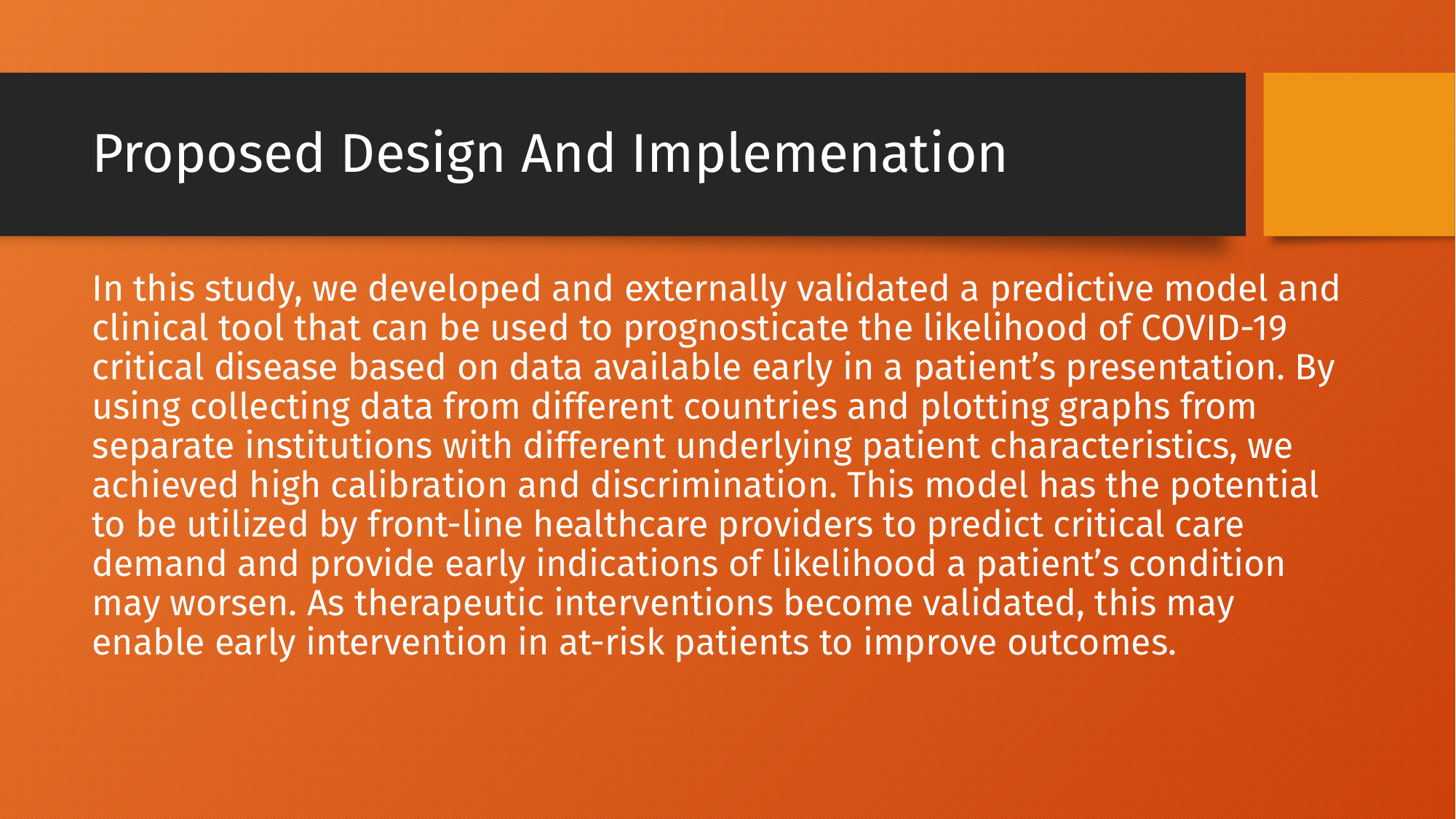

# Proposed Design And Implemenation
In this study, we developed and externally validated a predictive model and clinical tool that can be used to prognosticate the likelihood of COVID-19 critical disease based on data available early in a patient’s presentation. By using collecting data from different countries and plotting graphs from separate institutions with different underlying patient characteristics, we achieved high calibration and discrimination. This model has the potential to be utilized by front-line healthcare providers to predict critical care demand and provide early indications of likelihood a patient’s condition may worsen. As therapeutic interventions become validated, this may enable early intervention in at-risk patients to improve outcomes.